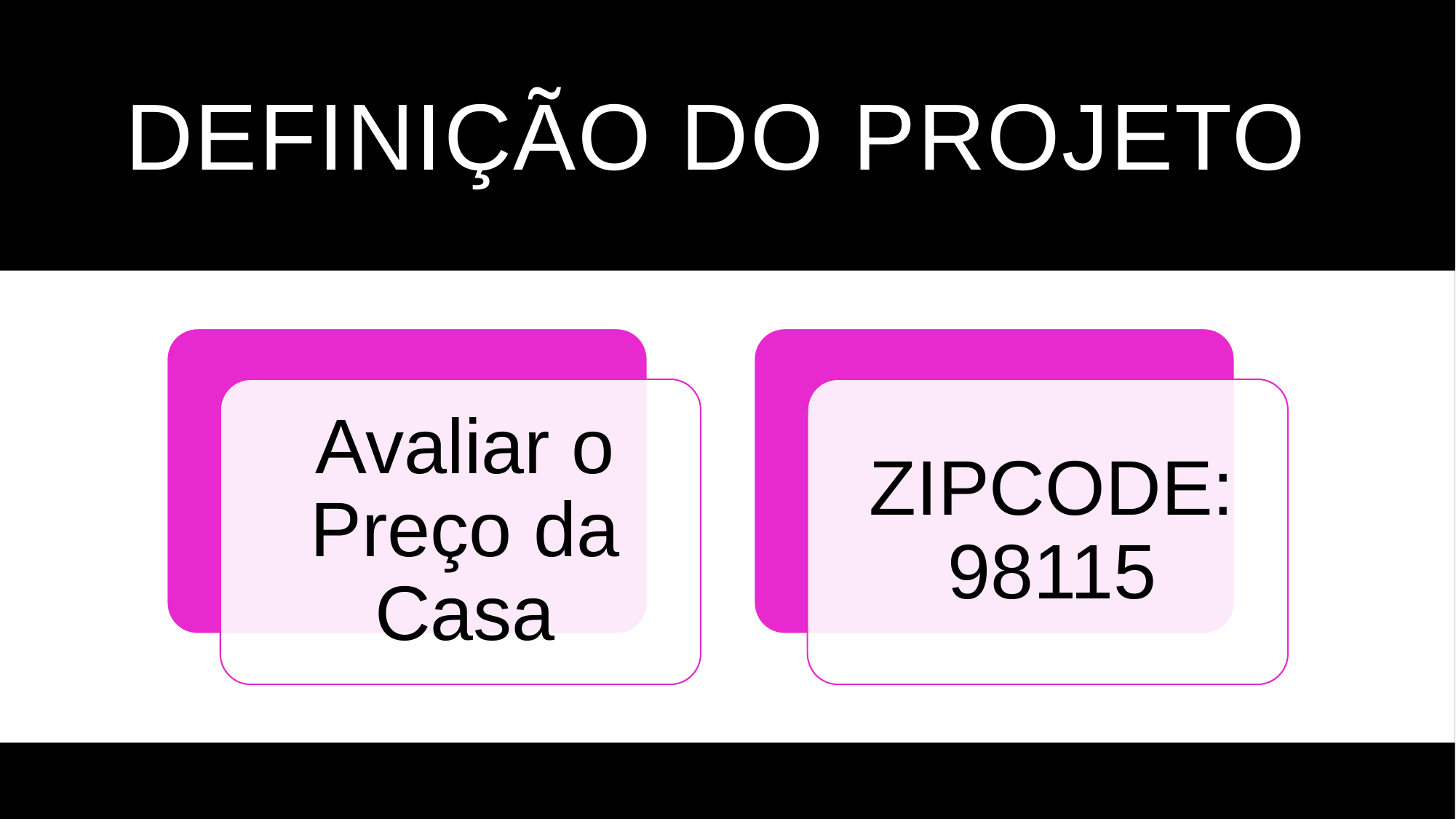

# Definição do projeto

Avaliar o Preço da Casa
ZIPCODE: 98115